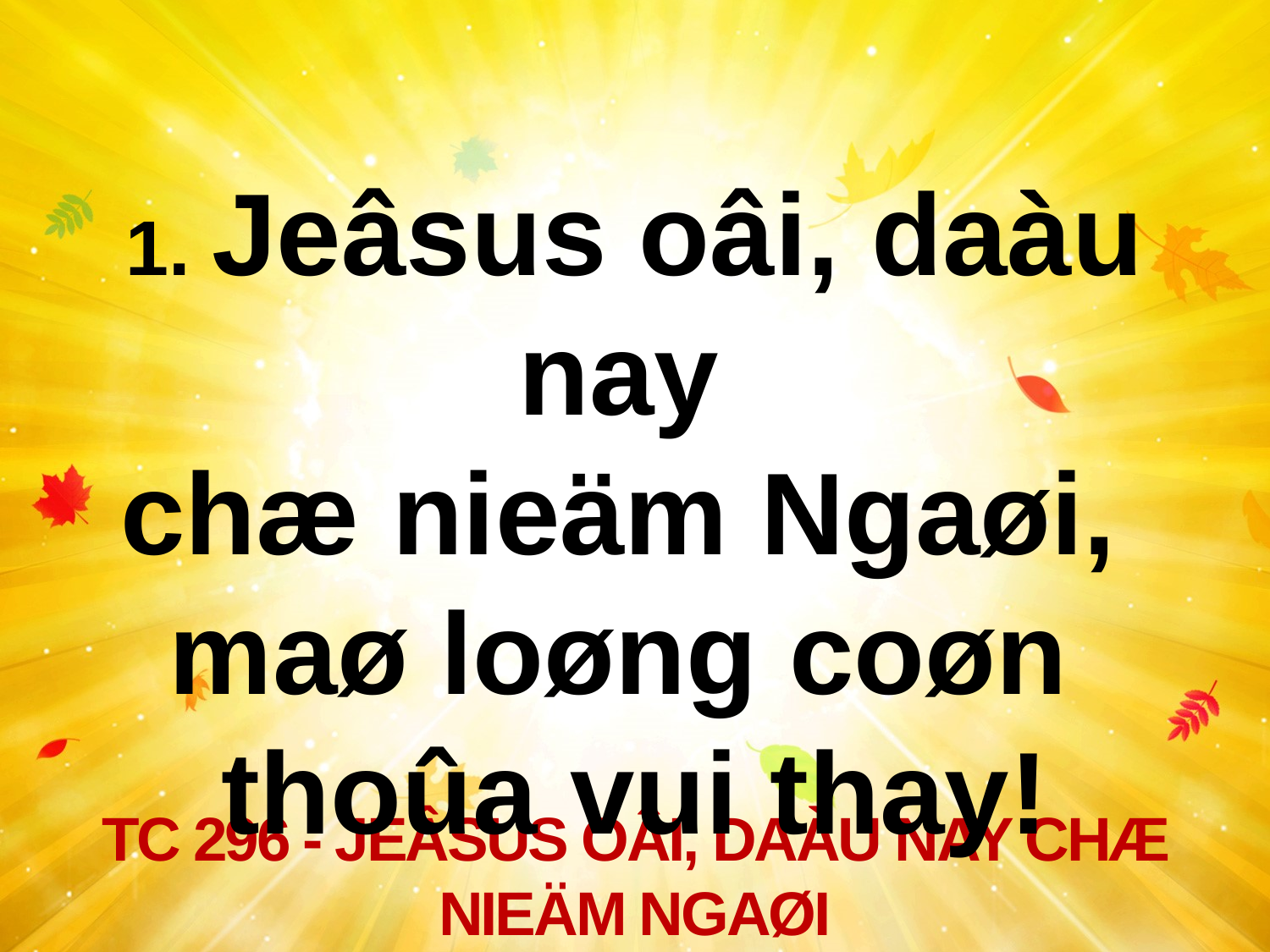

1. Jeâsus oâi, daàu nay
chæ nieäm Ngaøi,
maø loøng coøn
thoûa vui thay!
TC 296 - JEÂSUS OÂI, DAÀU NAY CHÆ NIEÄM NGAØI